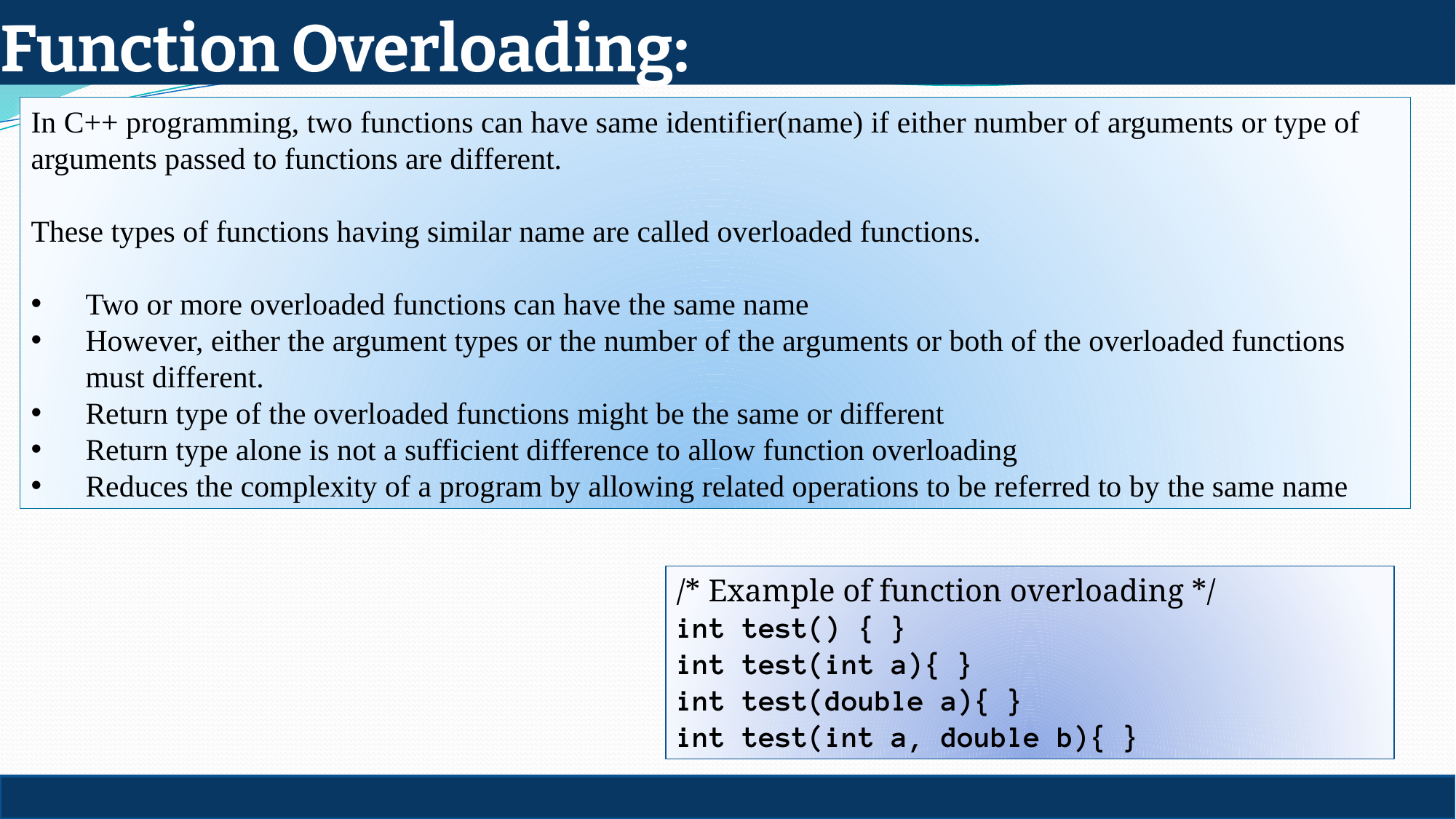

# Function Overloading:
In C++ programming, two functions can have same identifier(name) if either number of arguments or type of arguments passed to functions are different.

These types of functions having similar name are called overloaded functions.

Two or more overloaded functions can have the same name
However, either the argument types or the number of the arguments or both of the overloaded functions must different.
Return type of the overloaded functions might be the same or different
Return type alone is not a sufficient difference to allow function overloading
Reduces the complexity of a program by allowing related operations to be referred to by the same name
/* Example of function overloading */
int test() { }
int test(int a){ }
int test(double a){ }
int test(int a, double b){ }